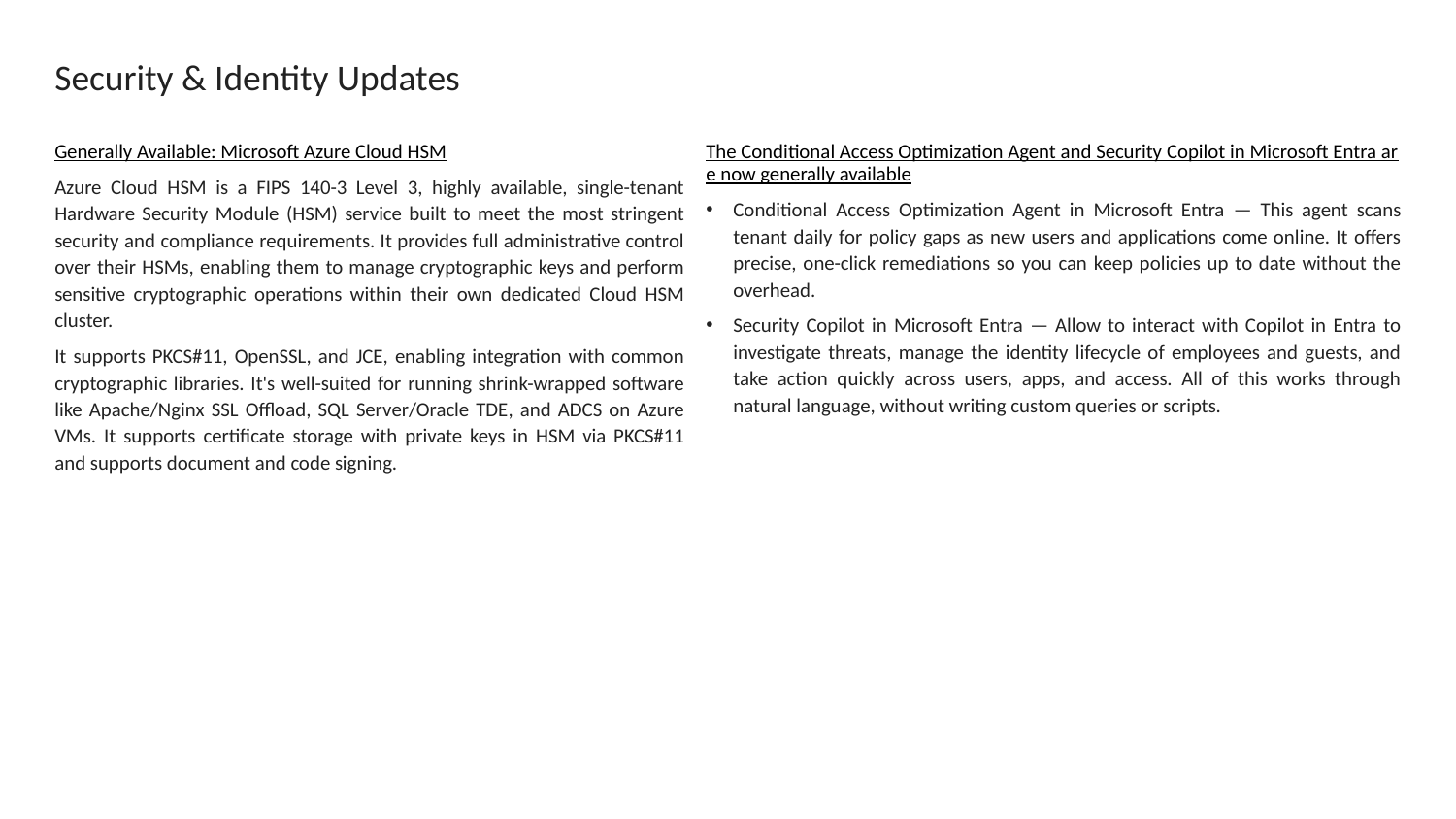

# Security & Identity Updates
The Conditional Access Optimization Agent and Security Copilot in Microsoft Entra are now generally available
Conditional Access Optimization Agent in Microsoft Entra — This agent scans tenant daily for policy gaps as new users and applications come online. It offers precise, one-click remediations so you can keep policies up to date without the overhead.
Security Copilot in Microsoft Entra — Allow to interact with Copilot in Entra to investigate threats, manage the identity lifecycle of employees and guests, and take action quickly across users, apps, and access. All of this works through natural language, without writing custom queries or scripts.
Generally Available: Microsoft Azure Cloud HSM
Azure Cloud HSM is a FIPS 140-3 Level 3, highly available, single-tenant Hardware Security Module (HSM) service built to meet the most stringent security and compliance requirements. It provides full administrative control over their HSMs, enabling them to manage cryptographic keys and perform sensitive cryptographic operations within their own dedicated Cloud HSM cluster.
It supports PKCS#11, OpenSSL, and JCE, enabling integration with common cryptographic libraries. It's well-suited for running shrink-wrapped software like Apache/Nginx SSL Offload, SQL Server/Oracle TDE, and ADCS on Azure VMs. It supports certificate storage with private keys in HSM via PKCS#11 and supports document and code signing.